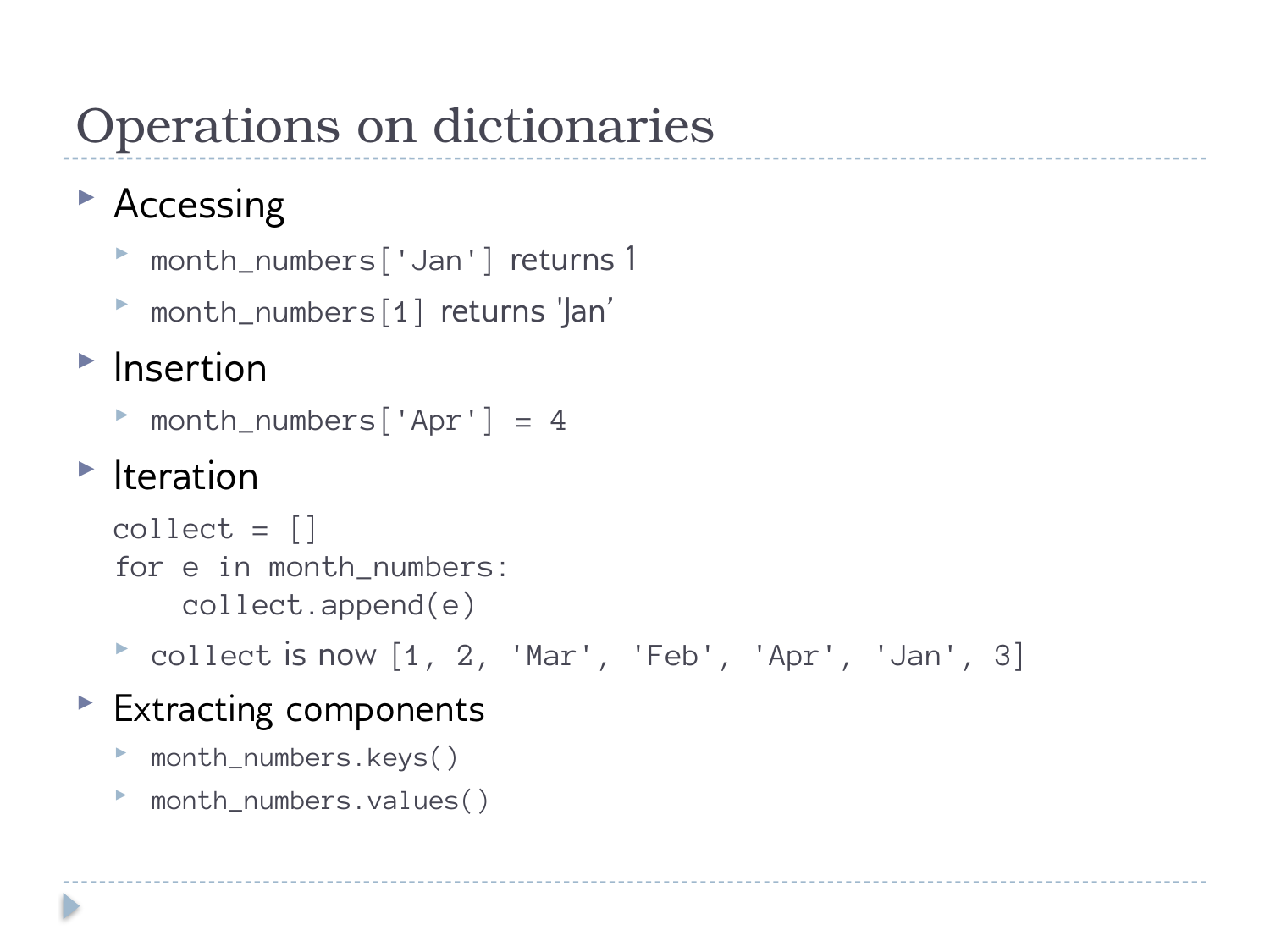

# Operations on dictionaries
Accessing
month_numbers['Jan'] returns 1
month_numbers[1] returns 'Jan’
Insertion
month_numbers['Apr'] = 4
Iteration
collect = []
for e in month_numbers:
    collect.append(e)
collect is now [1, 2, 'Mar', 'Feb', 'Apr', 'Jan', 3]
Extracting components
month_numbers.keys()
month_numbers.values()